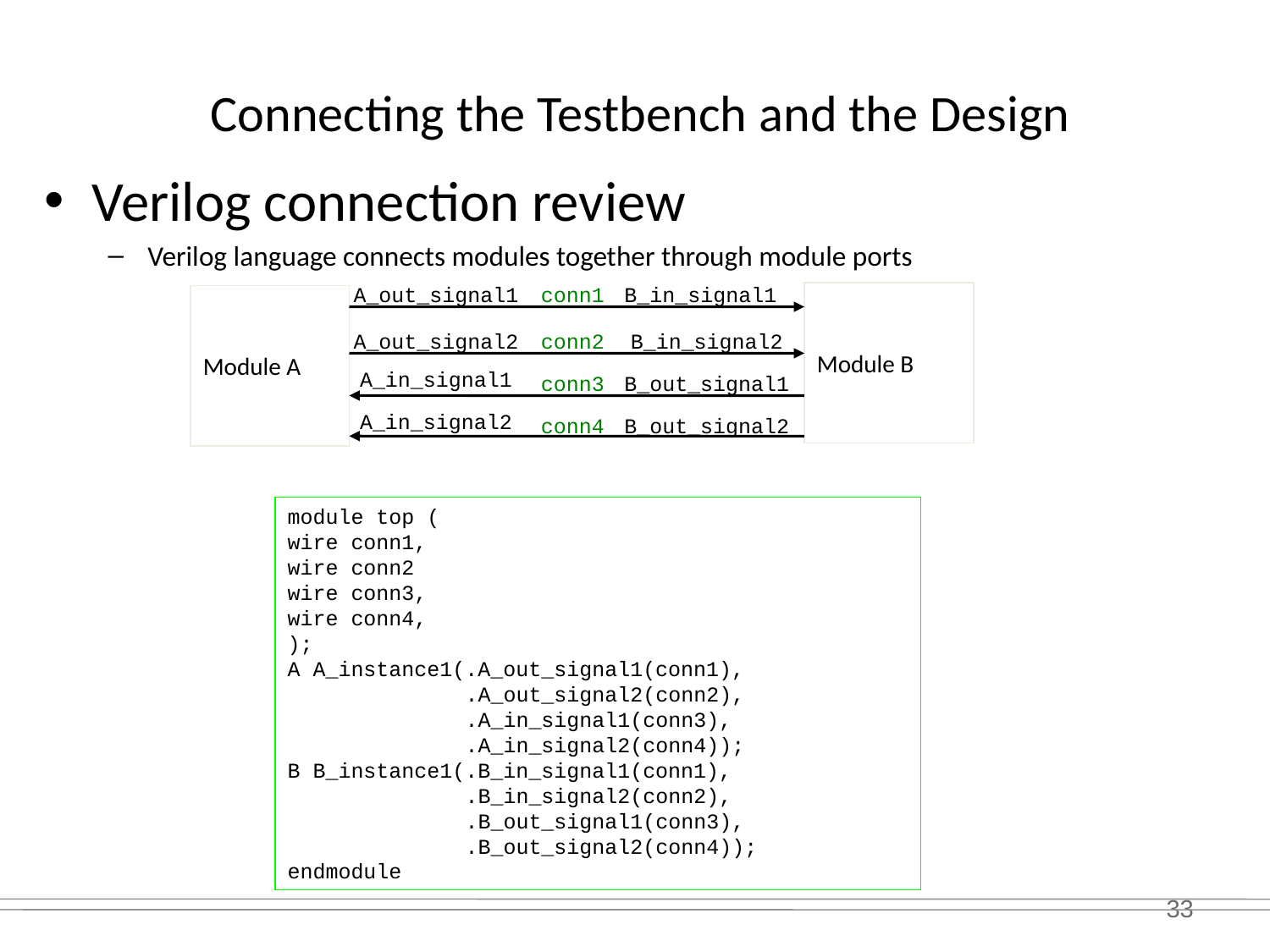

# Connecting the Testbench and the Design
Verilog connection review
Verilog language connects modules together through module ports

A_out_signal1
conn1
B_in_signal1

Module B

Module A

A_out_signal2
conn2
B_in_signal2

A_in_signal1
conn3
B_out_signal1

A_in_signal2
conn4
B_out_signal2

module top (
wire conn1,
wire conn2
wire conn3,
wire conn4,
);
A A_instance1(.A_out_signal1(conn1),
	    .A_out_signal2(conn2),
              .A_in_signal1(conn3),
              .A_in_signal2(conn4));
B B_instance1(.B_in_signal1(conn1),
	    .B_in_signal2(conn2),
              .B_out_signal1(conn3),
              .B_out_signal2(conn4));
endmodule
33